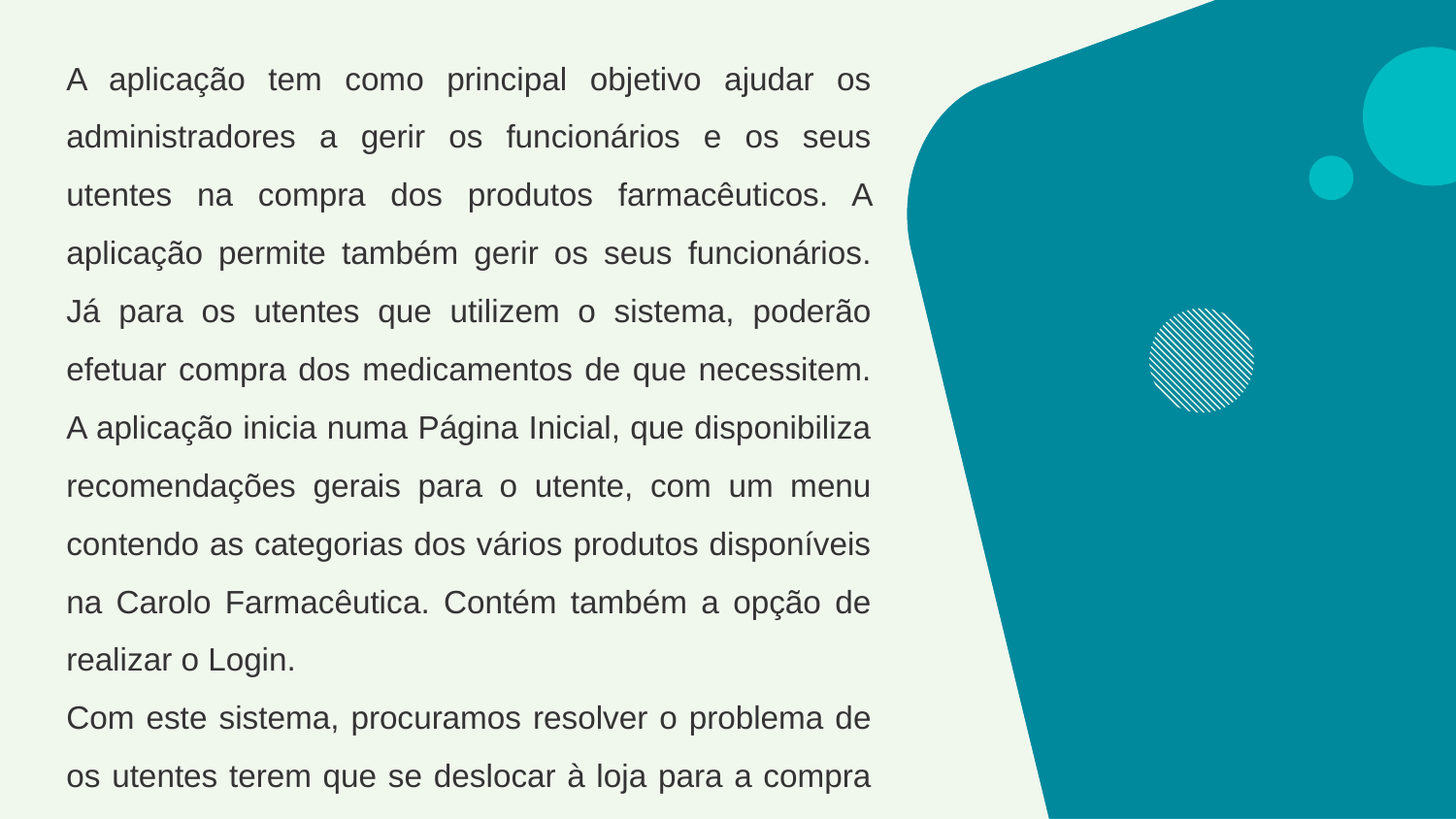

A aplicação tem como principal objetivo ajudar os administradores a gerir os funcionários e os seus utentes na compra dos produtos farmacêuticos. A aplicação permite também gerir os seus funcionários. Já para os utentes que utilizem o sistema, poderão efetuar compra dos medicamentos de que necessitem. A aplicação inicia numa Página Inicial, que disponibiliza recomendações gerais para o utente, com um menu contendo as categorias dos vários produtos disponíveis na Carolo Farmacêutica. Contém também a opção de realizar o Login.
Com este sistema, procuramos resolver o problema de os utentes terem que se deslocar à loja para a compra dos medicamentos de que necessitam.